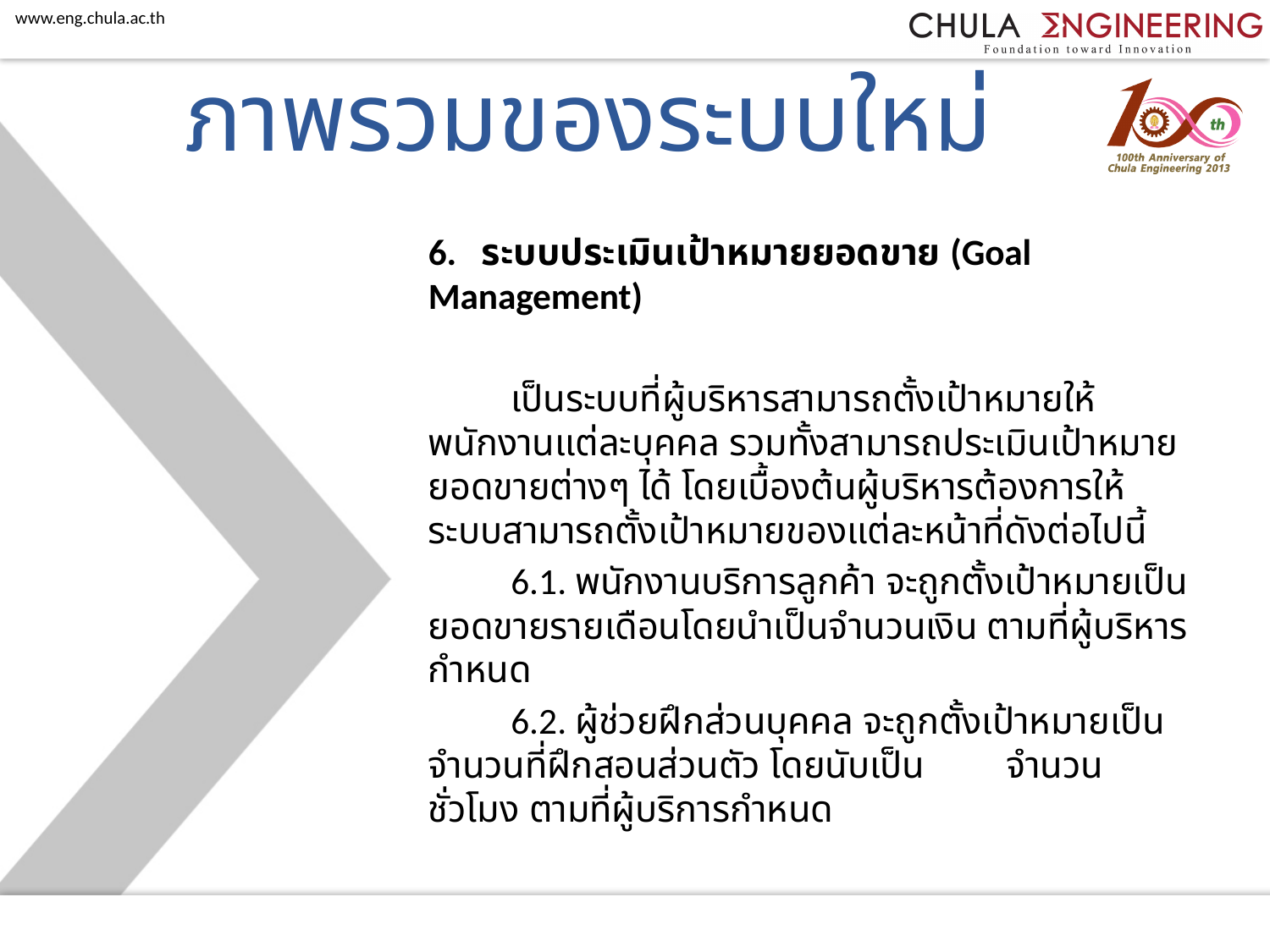

ภาพรวมของระบบใหม่
6.   ระบบประเมินเป้าหมายยอดขาย (Goal Management)

	เป็นระบบที่ผู้บริหารสามารถตั้งเป้าหมายให้พนักงานแต่ละบุคคล รวมทั้งสามารถประเมินเป้าหมายยอดขายต่างๆ ได้ โดยเบื้องต้นผู้บริหารต้องการให้ระบบสามารถตั้งเป้าหมายของแต่ละหน้าที่ดังต่อไปนี้
	6.1. พนักงานบริการลูกค้า จะถูกตั้งเป้าหมายเป็นยอดขายรายเดือนโดยนำเป็นจำนวนเงิน ตามที่ผู้บริหารกำหนด
	6.2. ผู้ช่วยฝึกส่วนบุคคล จะถูกตั้งเป้าหมายเป็นจำนวนที่ฝึกสอนส่วนตัว โดยนับเป็น	จำนวนชั่วโมง ตามที่ผู้บริการกำหนด